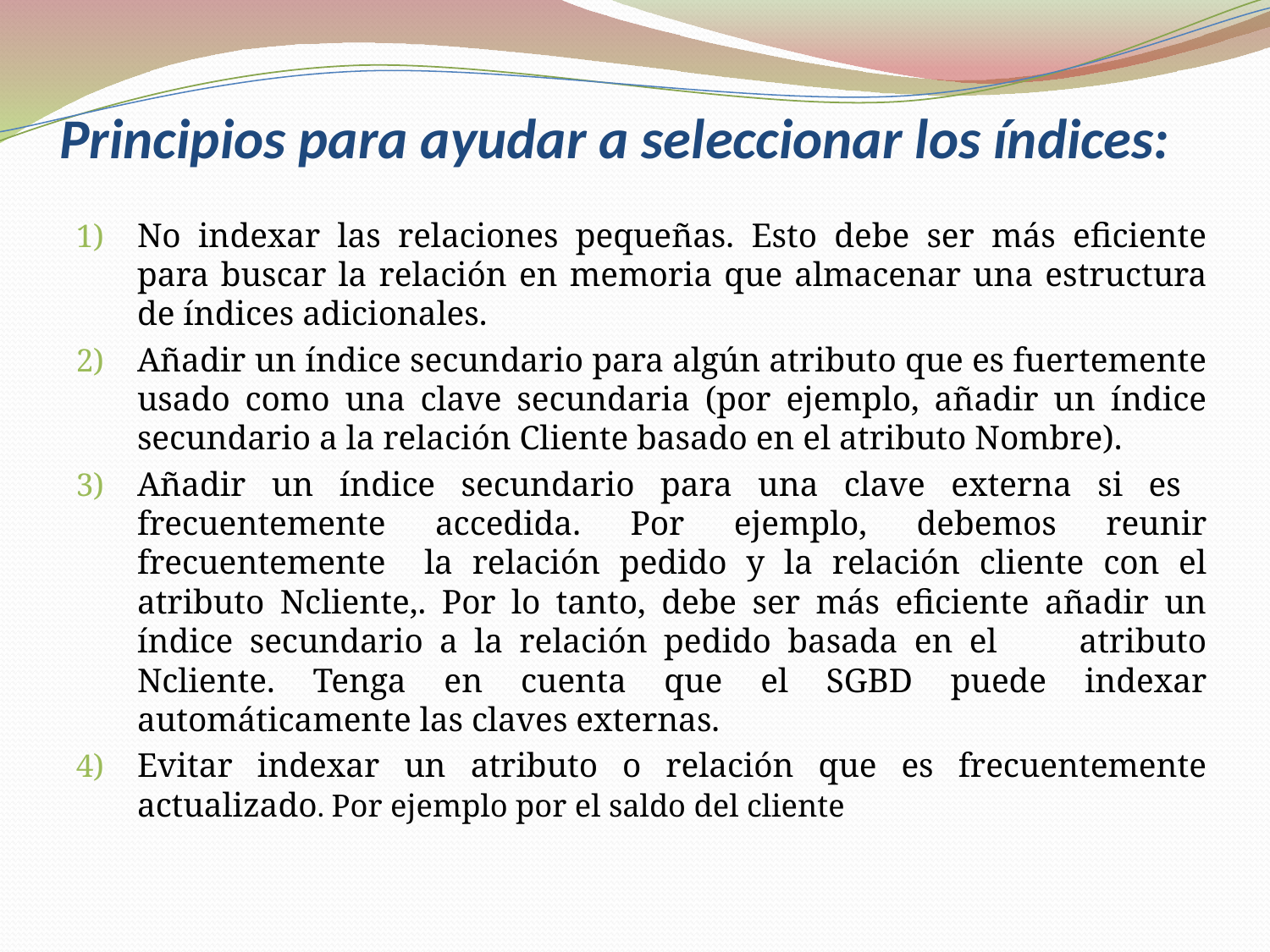

# Principios para ayudar a seleccionar los índices:
No indexar las relaciones pequeñas. Esto debe ser más eficiente para buscar la relación en memoria que almacenar una estructura de índices adicionales.
Añadir un índice secundario para algún atributo que es fuertemente usado como una clave secundaria (por ejemplo, añadir un índice secundario a la relación Cliente basado en el atributo Nombre).
Añadir un índice secundario para una clave externa si es  frecuentemente accedida. Por ejemplo, debemos reunir frecuentemente  la relación pedido y la relación cliente con el atributo Ncliente,. Por lo tanto, debe ser más eficiente añadir un índice secundario a la relación pedido basada en el     atributo Ncliente. Tenga en cuenta que el SGBD puede indexar automáticamente las claves externas.
Evitar indexar un atributo o relación que es frecuentemente actualizado. Por ejemplo por el saldo del cliente